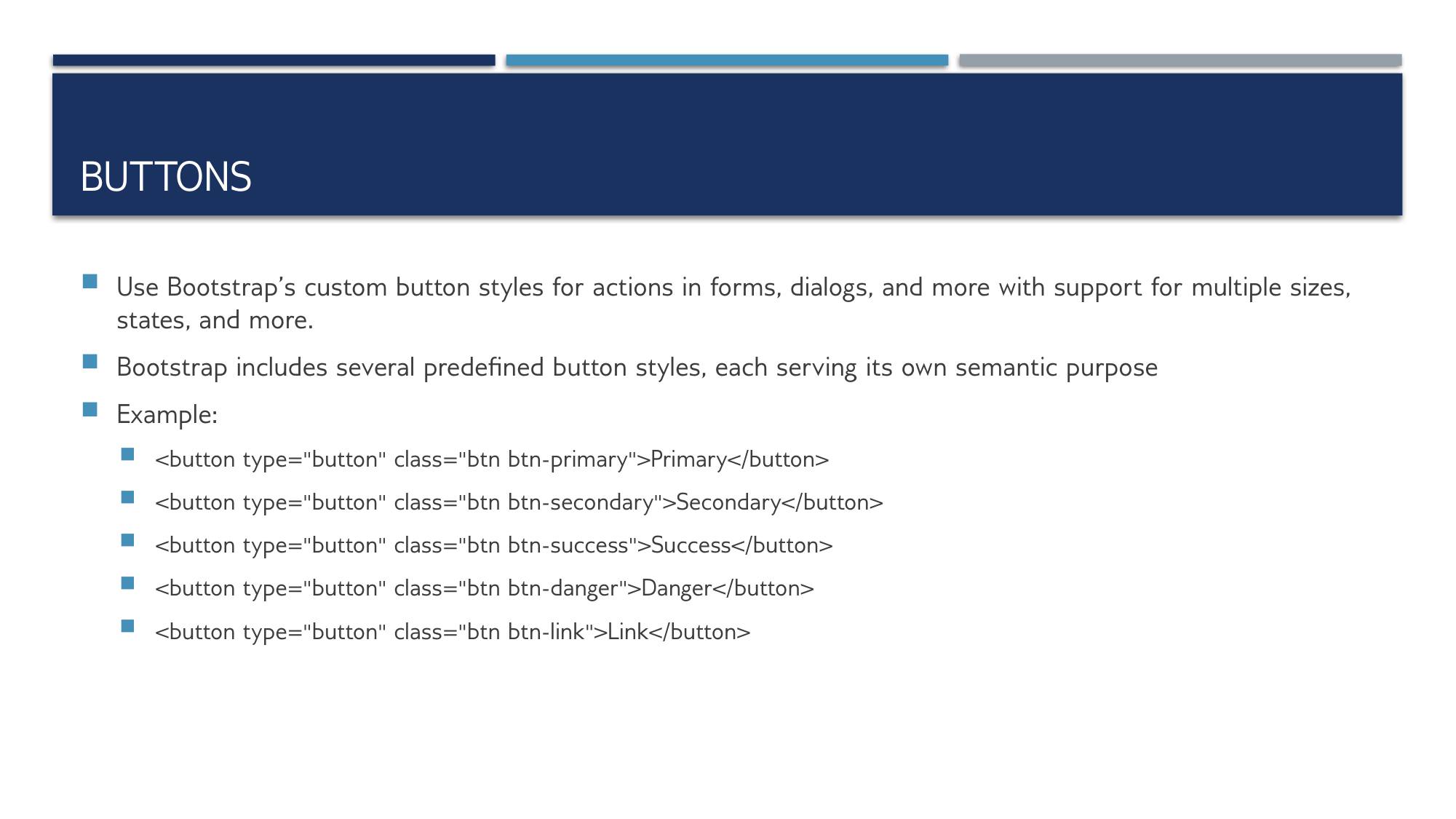

# Buttons
Use Bootstrap’s custom button styles for actions in forms, dialogs, and more with support for multiple sizes, states, and more.
Bootstrap includes several predefined button styles, each serving its own semantic purpose
Example:
<button type="button" class="btn btn-primary">Primary</button>
<button type="button" class="btn btn-secondary">Secondary</button>
<button type="button" class="btn btn-success">Success</button>
<button type="button" class="btn btn-danger">Danger</button>
<button type="button" class="btn btn-link">Link</button>